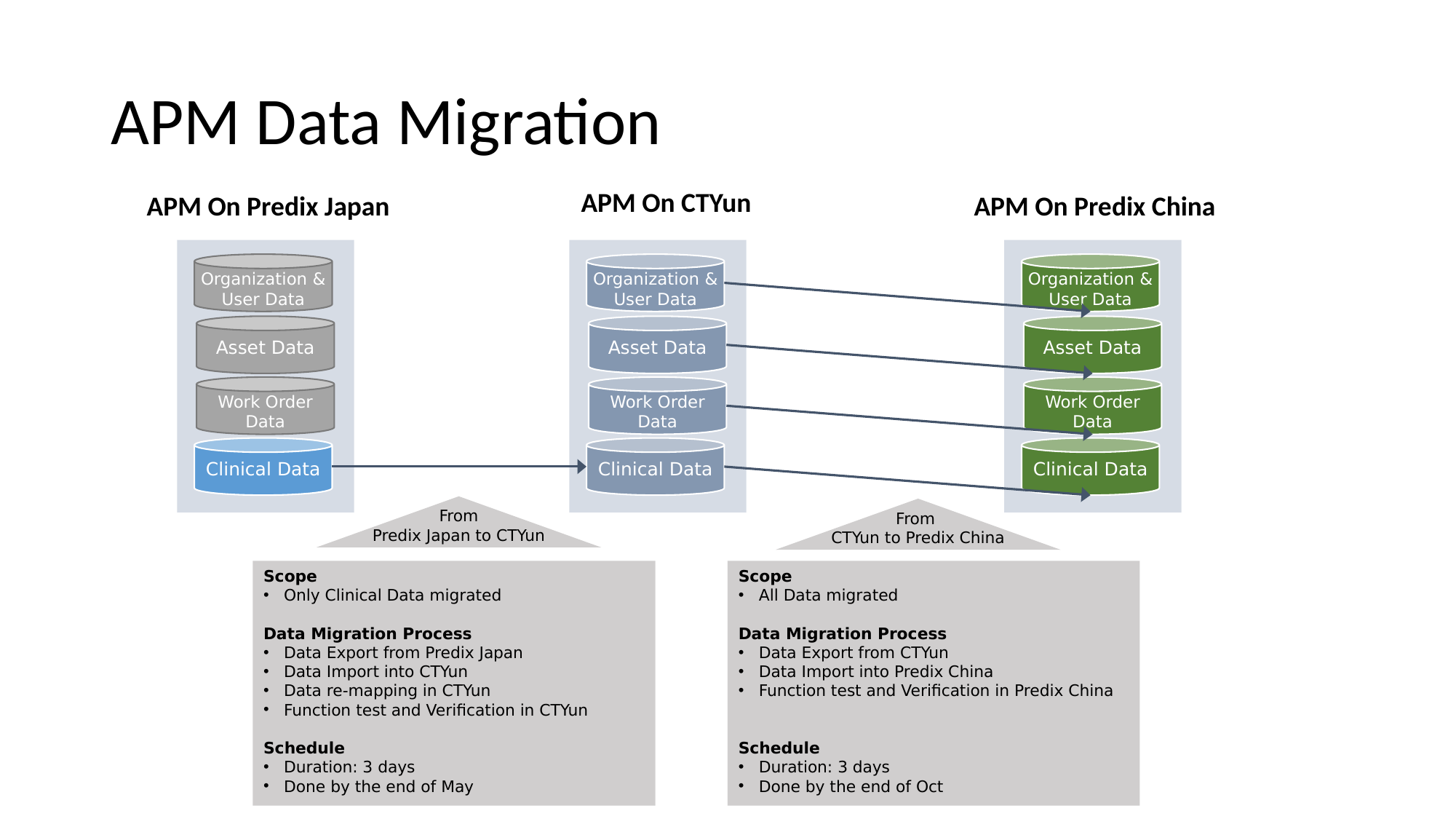

# APM Data Migration
APM On CTYun
APM On Predix Japan
APM On Predix China

Organization & User Data
Organization & User Data
Organization & User Data
Asset Data
Asset Data
Asset Data
Work Order Data
Work Order Data
Work Order Data
Clinical Data
Clinical Data
Clinical Data
From
Predix Japan to CTYun

From
CTYun to Predix China

Scope
All Data migrated

Data Migration Process
Data Export from CTYun
Data Import into Predix China
Function test and Verification in Predix China

Schedule
Duration: 3 days
Done by the end of Oct
Scope
Only Clinical Data migrated

Data Migration Process
Data Export from Predix Japan
Data Import into CTYun
Data re-mapping in CTYun
Function test and Verification in CTYun

Schedule
Duration: 3 days
Done by the end of May